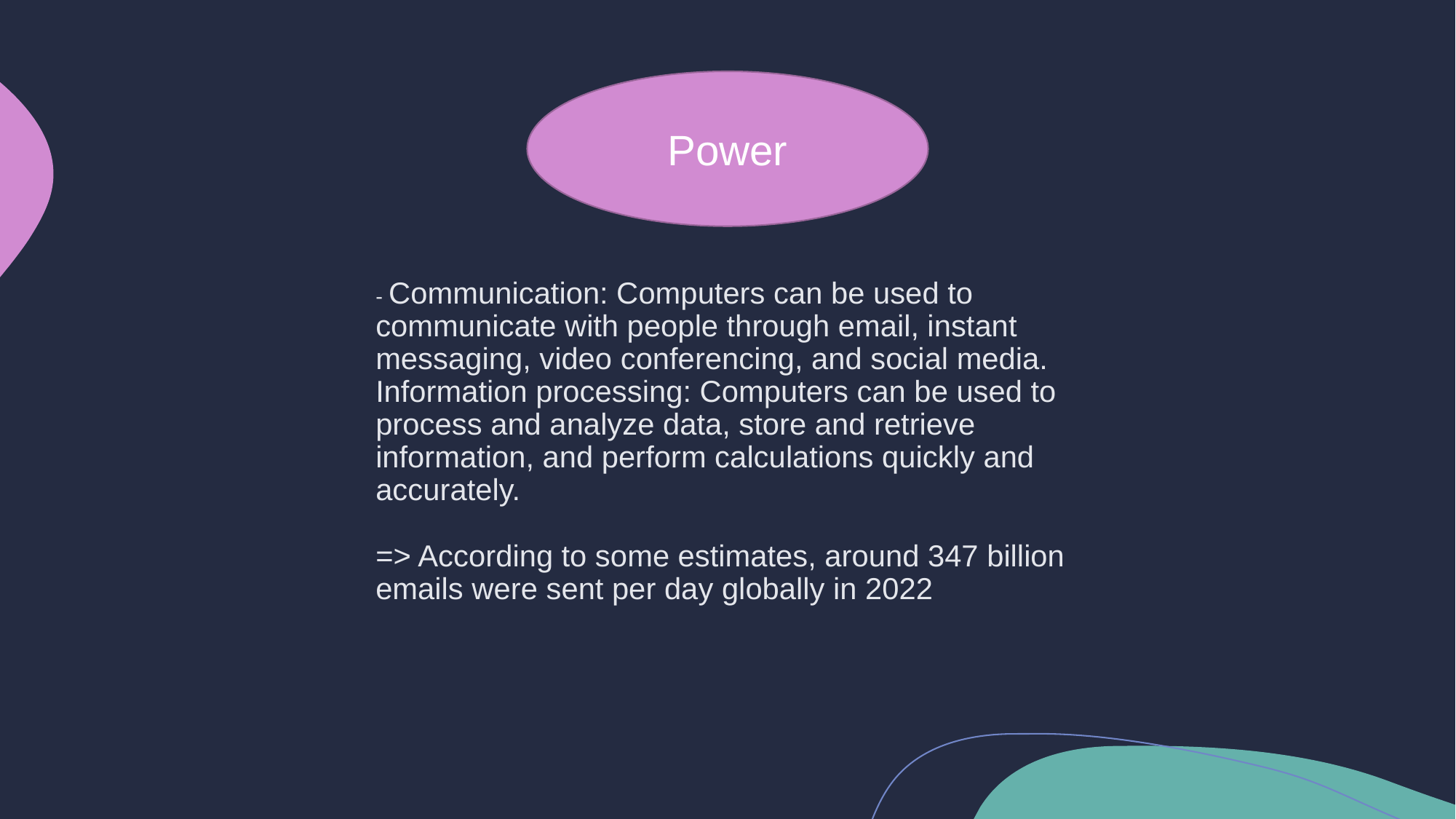

Power
- Communication: Computers can be used to communicate with people through email, instant messaging, video conferencing, and social media.
Information processing: Computers can be used to process and analyze data, store and retrieve information, and perform calculations quickly and accurately.
# => According to some estimates, around 347 billion emails were sent per day globally in 2022